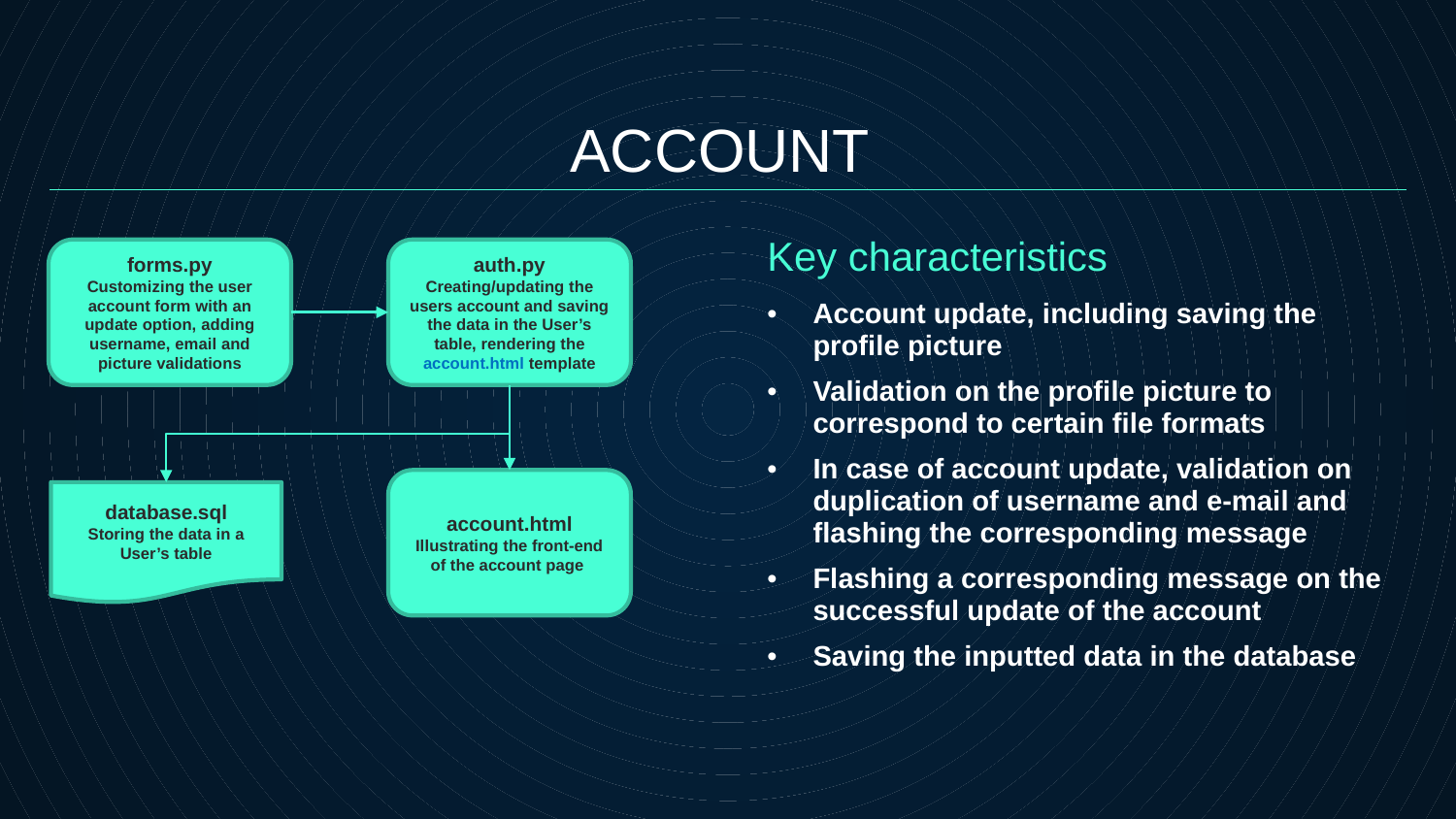

ACCOUNT
| Key characteristics Account update, including saving the profile picture Validation on the profile picture to correspond to certain file formats In case of account update, validation on duplication of username and e-mail and flashing the corresponding message Flashing a corresponding message on the successful update of the account Saving the inputted data in the database |
| --- |
forms.py
Customizing the user account form with an update option, adding username, email and picture validations
auth.py
Creating/updating the users account and saving the data in the User’s table, rendering the account.html template
account.html
Illustrating the front-end of the account page
database.sql
Storing the data in a User’s table